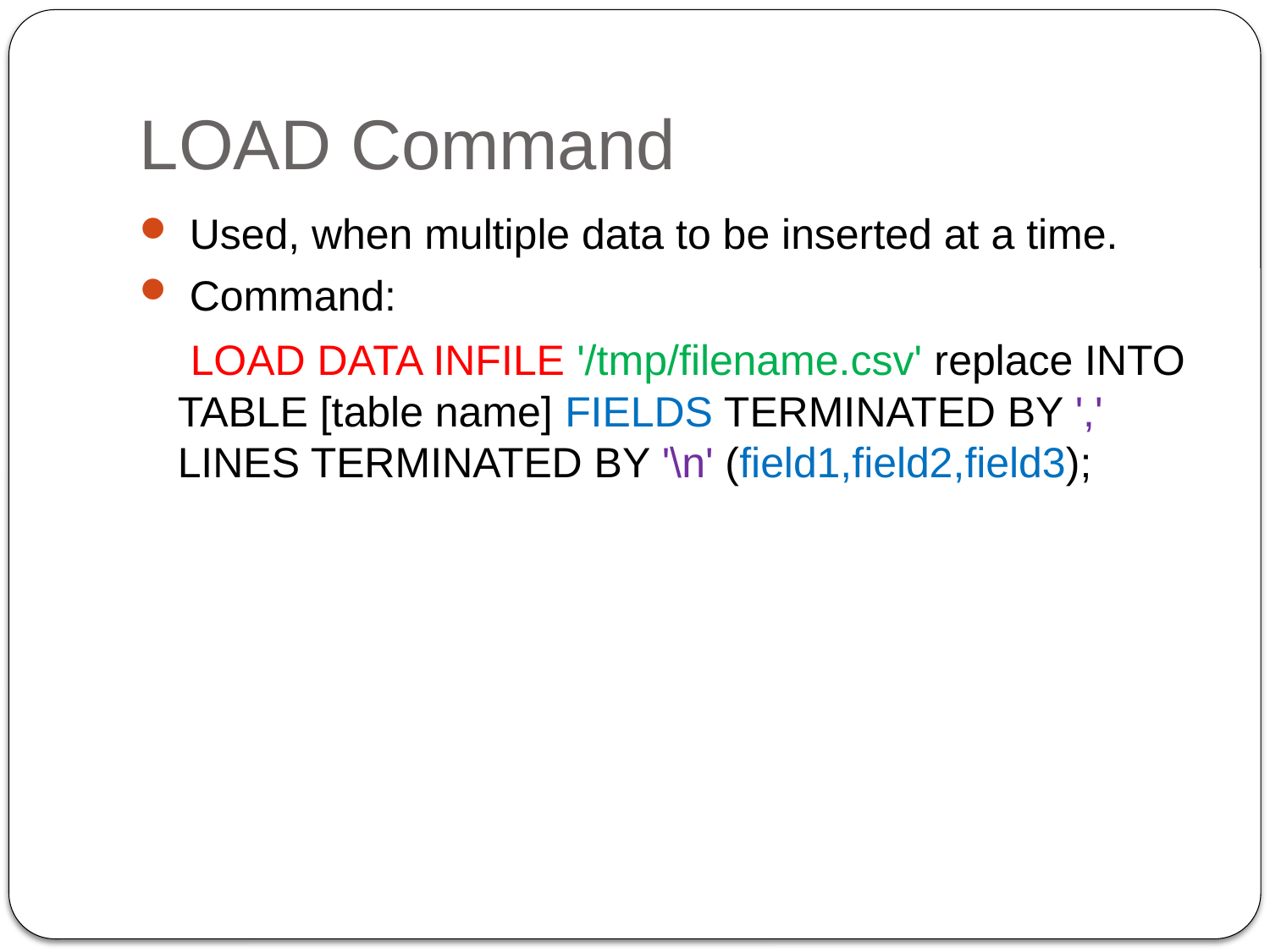

# LOAD Command
 Used, when multiple data to be inserted at a time.
 Command:
    LOAD DATA INFILE '/tmp/filename.csv' replace INTO TABLE [table name] FIELDS TERMINATED BY ',' LINES TERMINATED BY '\n' (field1,field2,field3);